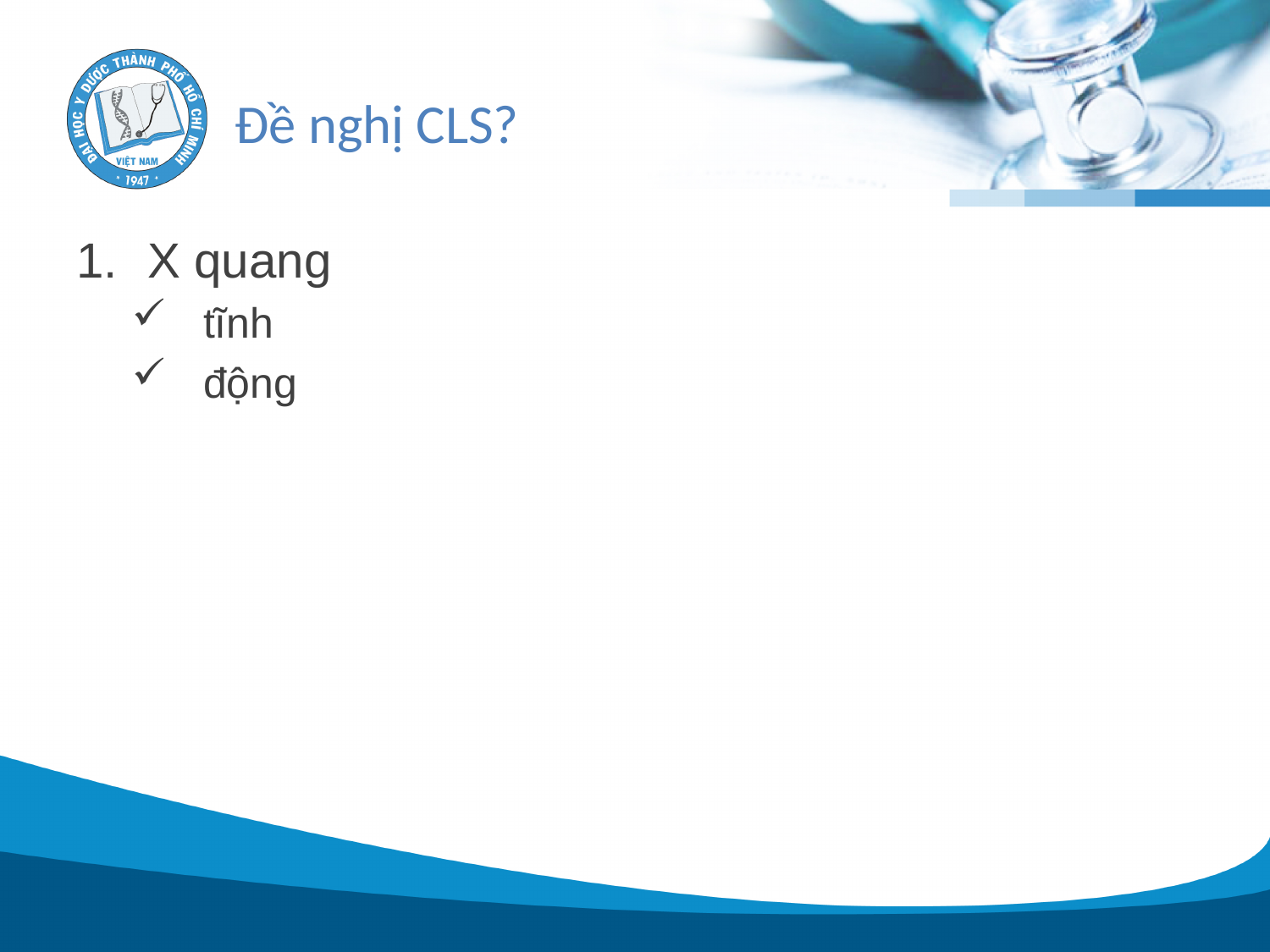

# Đề nghị CLS?
X quang
tĩnh
động